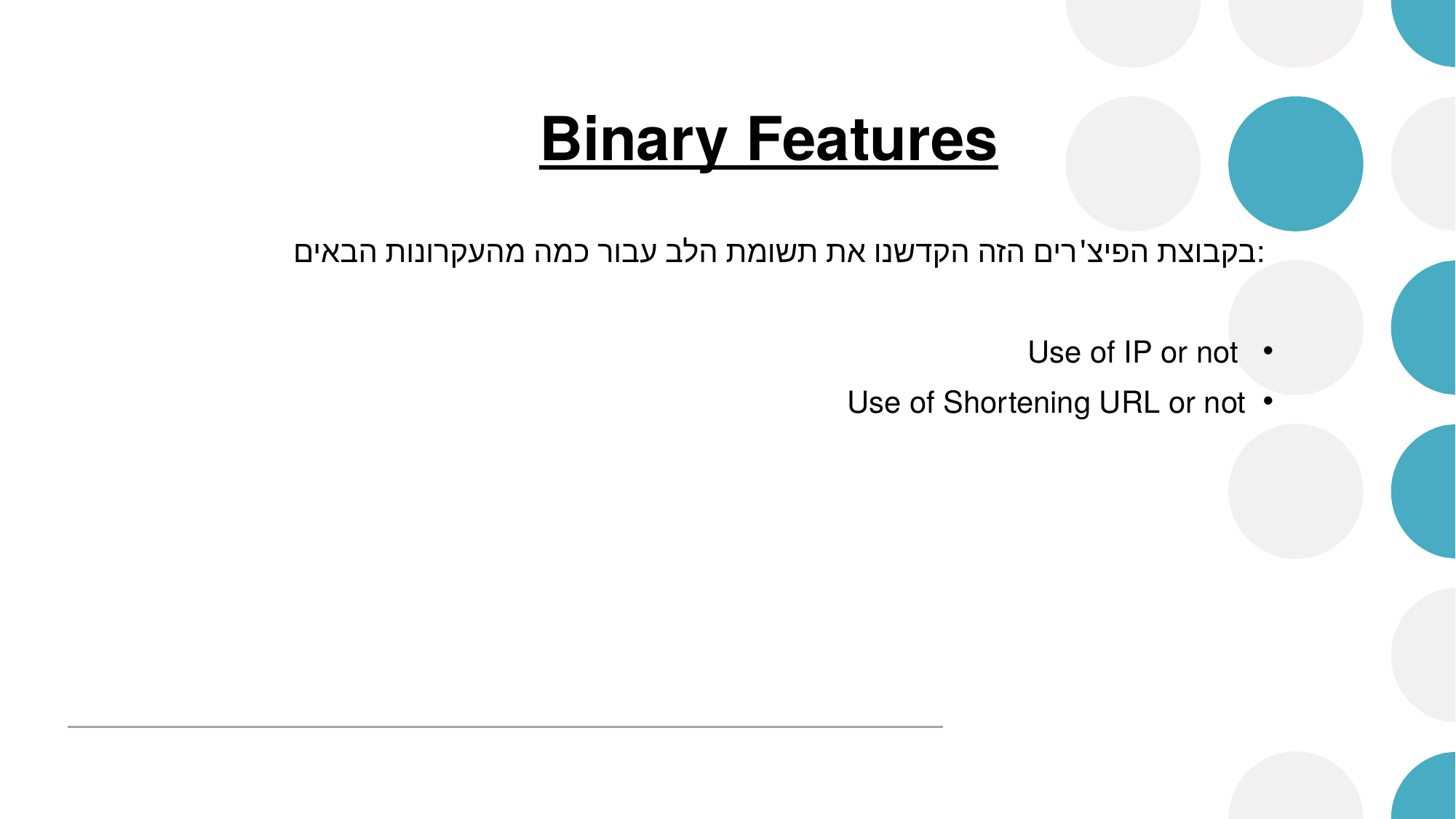

# Binary Features
בקבוצת הפיצ'רים הזה הקדשנו את תשומת הלב עבור כמה מהעקרונות הבאים:

 Use of IP or not
Use of Shortening URL or not